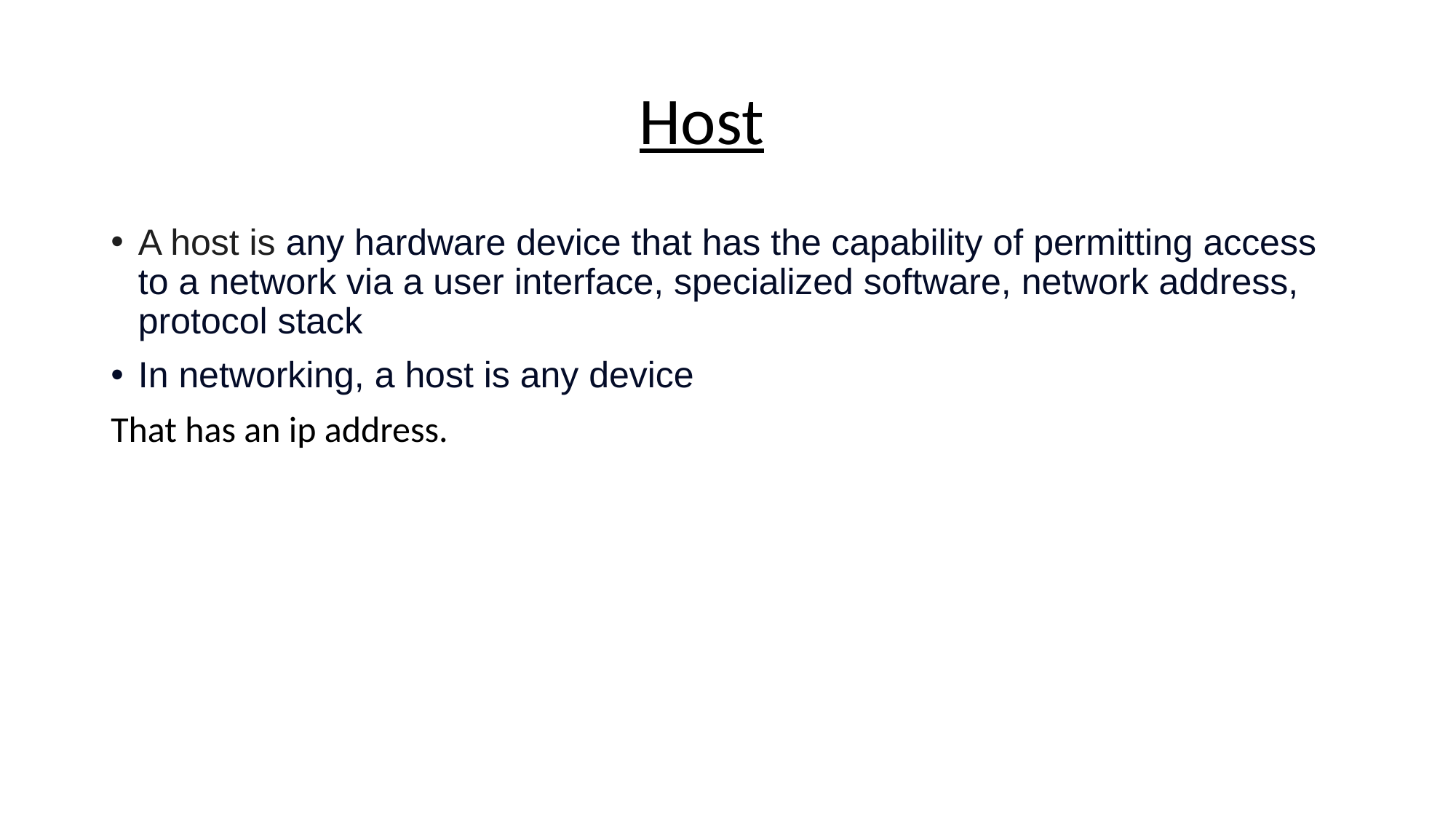

# Host
A host is any hardware device that has the capability of permitting access to a network via a user interface, specialized software, network address, protocol stack
In networking, a host is any device
That has an ip address.